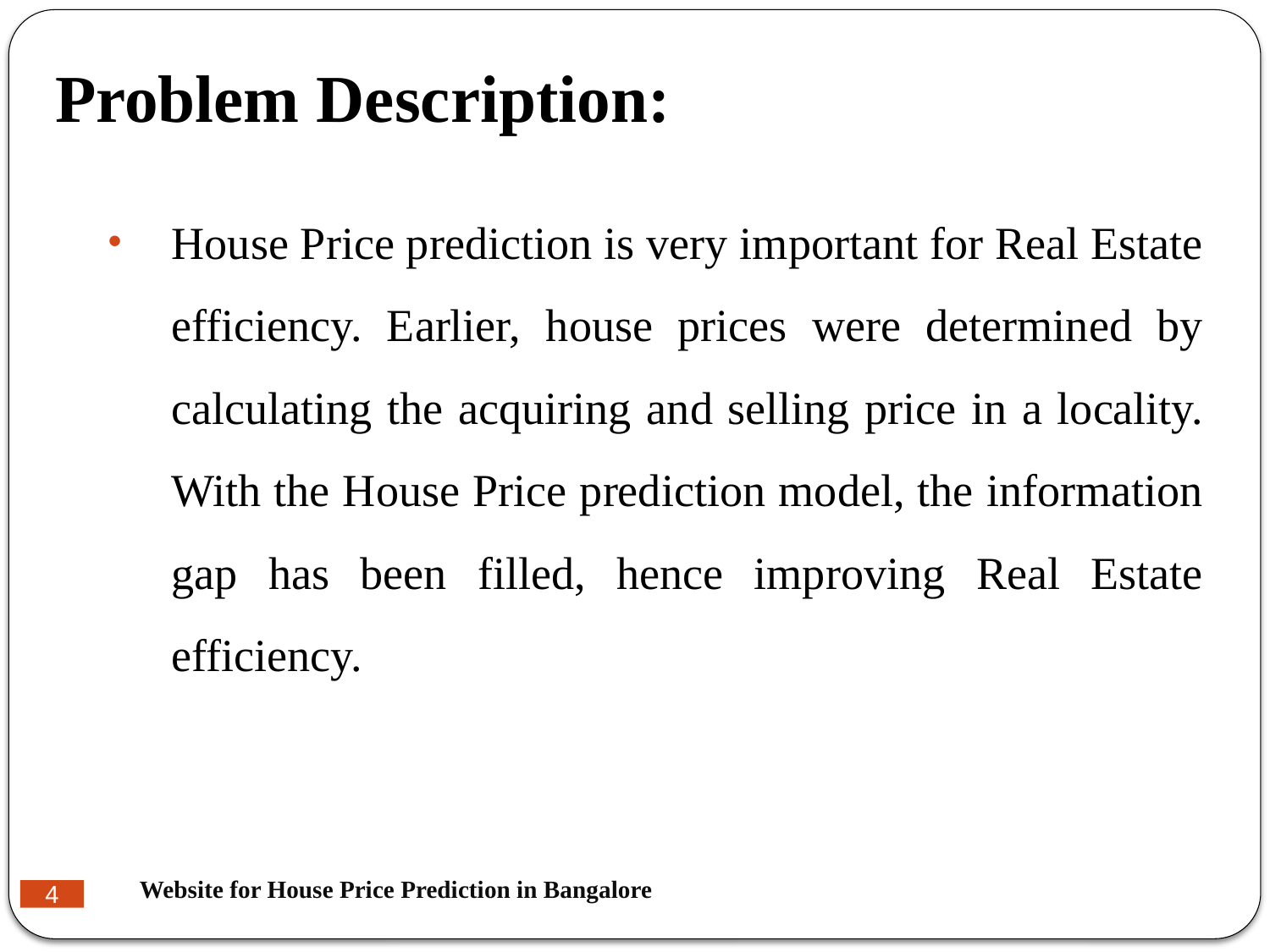

# Problem Description:
House Price prediction is very important for Real Estate efficiency. Earlier, house prices were determined by calculating the acquiring and selling price in a locality. With the House Price prediction model, the information gap has been filled, hence improving Real Estate efficiency.
Website for House Price Prediction in Bangalore
4